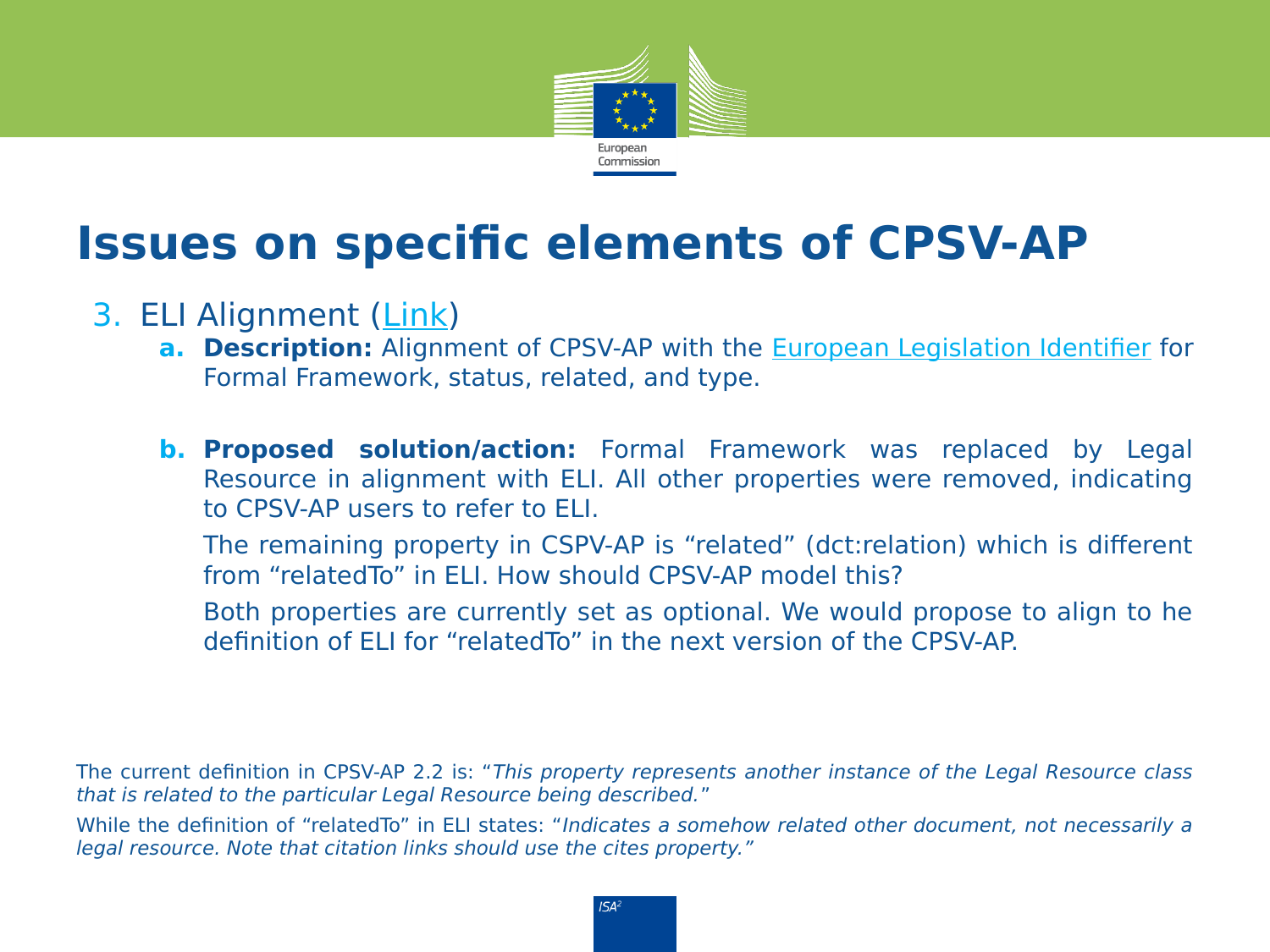

# Issues on specific elements of CPSV-AP
ELI Alignment (Link)
Description: Alignment of CPSV-AP with the European Legislation Identifier for Formal Framework, status, related, and type.

Proposed solution/action: Formal Framework was replaced by Legal Resource in alignment with ELI. All other properties were removed, indicating to CPSV-AP users to refer to ELI.
The remaining property in CSPV-AP is “related” (dct:relation) which is different from “relatedTo” in ELI. How should CPSV-AP model this?
Both properties are currently set as optional. We would propose to align to he definition of ELI for “relatedTo” in the next version of the CPSV-AP.

The current definition in CPSV-AP 2.2 is: “This property represents another instance of the Legal Resource class that is related to the particular Legal Resource being described.”
While the definition of “relatedTo” in ELI states: “Indicates a somehow related other document, not necessarily a legal resource. Note that citation links should use the cites property.”